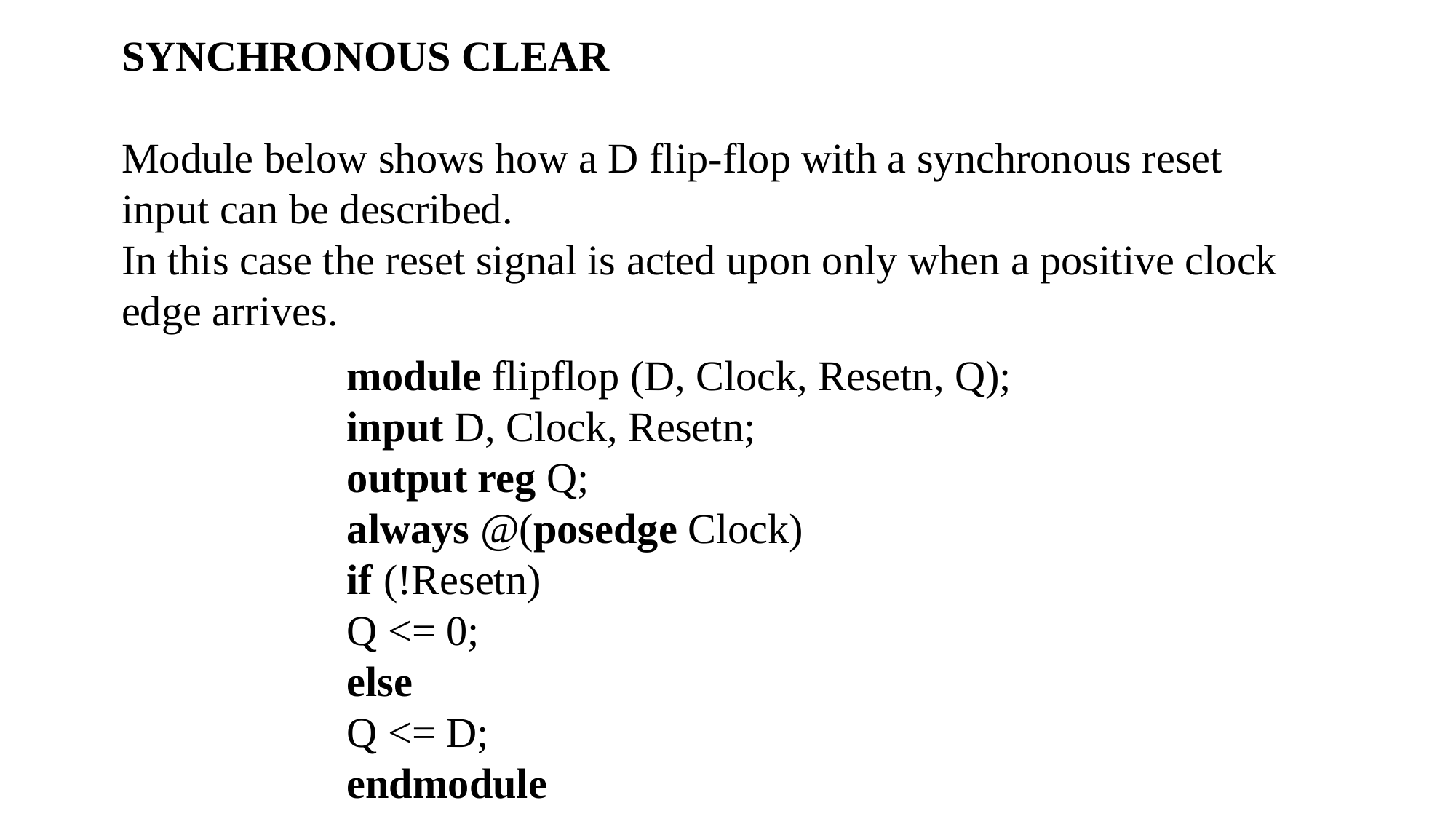

SYNCHRONOUS CLEAR

Module below shows how a D flip-flop with a synchronous reset
input can be described.
In this case the reset signal is acted upon only when a positive clock edge arrives.
module flipflop (D, Clock, Resetn, Q);
input D, Clock, Resetn;
output reg Q;
always @(posedge Clock)
if (!Resetn)
Q <= 0;
else
Q <= D;
endmodule